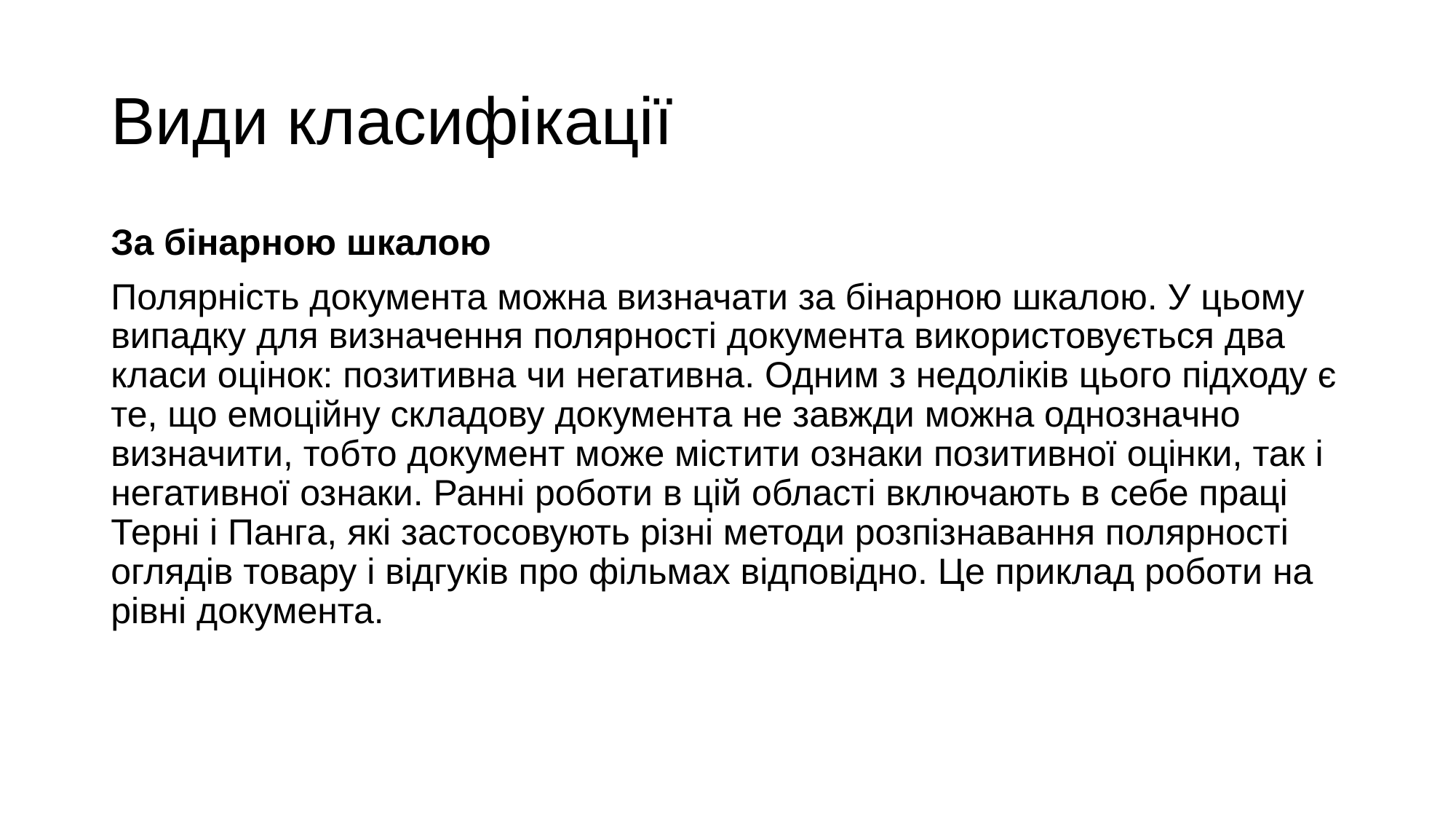

# Види класифікації
За бінарною шкалою
Полярність документа можна визначати за бінарною шкалою. У цьому випадку для визначення полярності документа використовується два класи оцінок: позитивна чи негативна. Одним з недоліків цього підходу є те, що емоційну складову документа не завжди можна однозначно визначити, тобто документ може містити ознаки позитивної оцінки, так і негативної ознаки. Ранні роботи в цій області включають в себе праці Терні і Панга, які застосовують різні методи розпізнавання полярності оглядів товару і відгуків про фільмах відповідно. Це приклад роботи на рівні документа.